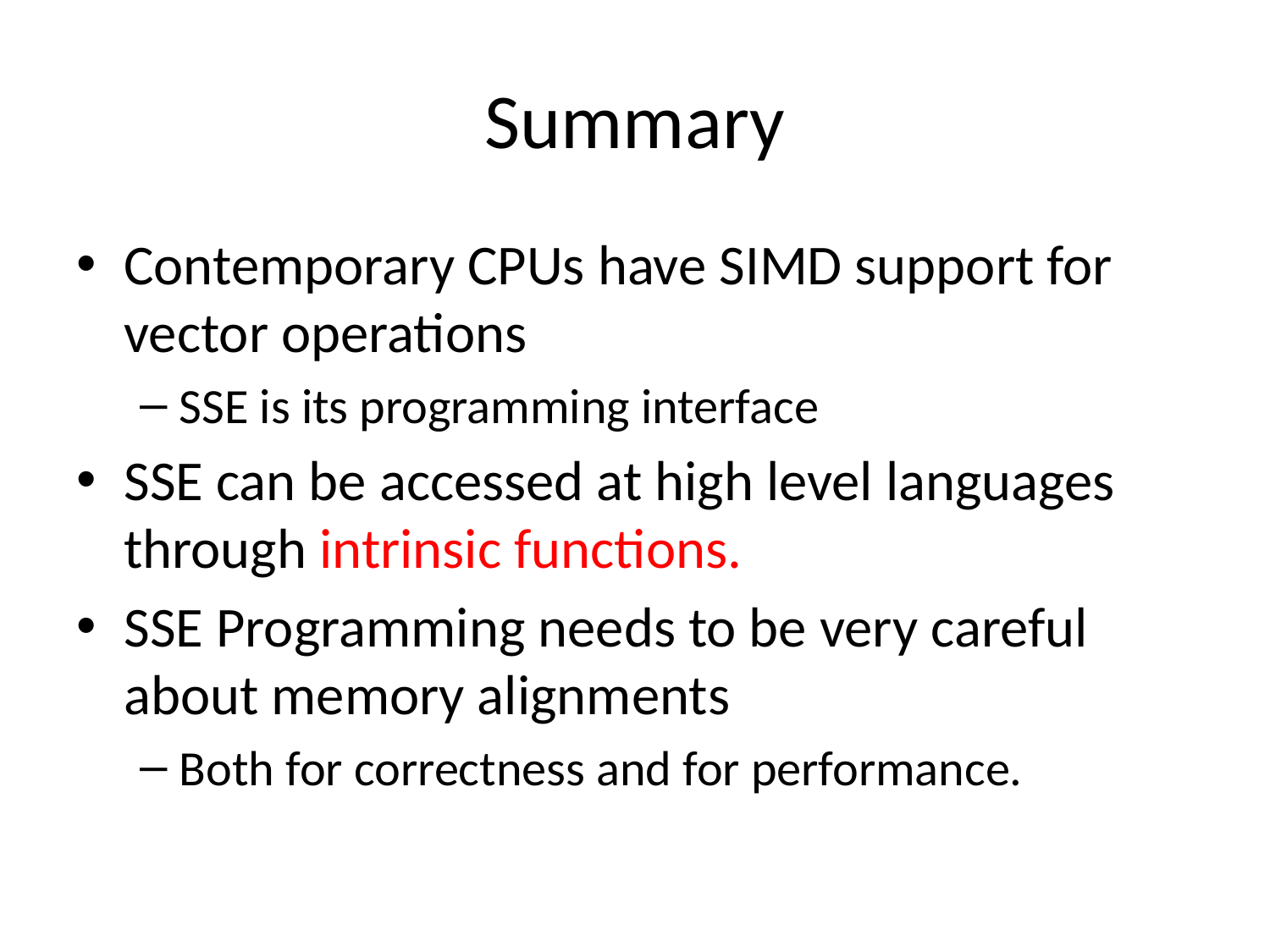

# Summary
Contemporary CPUs have SIMD support for vector operations
SSE is its programming interface
SSE can be accessed at high level languages through intrinsic functions.
SSE Programming needs to be very careful about memory alignments
Both for correctness and for performance.